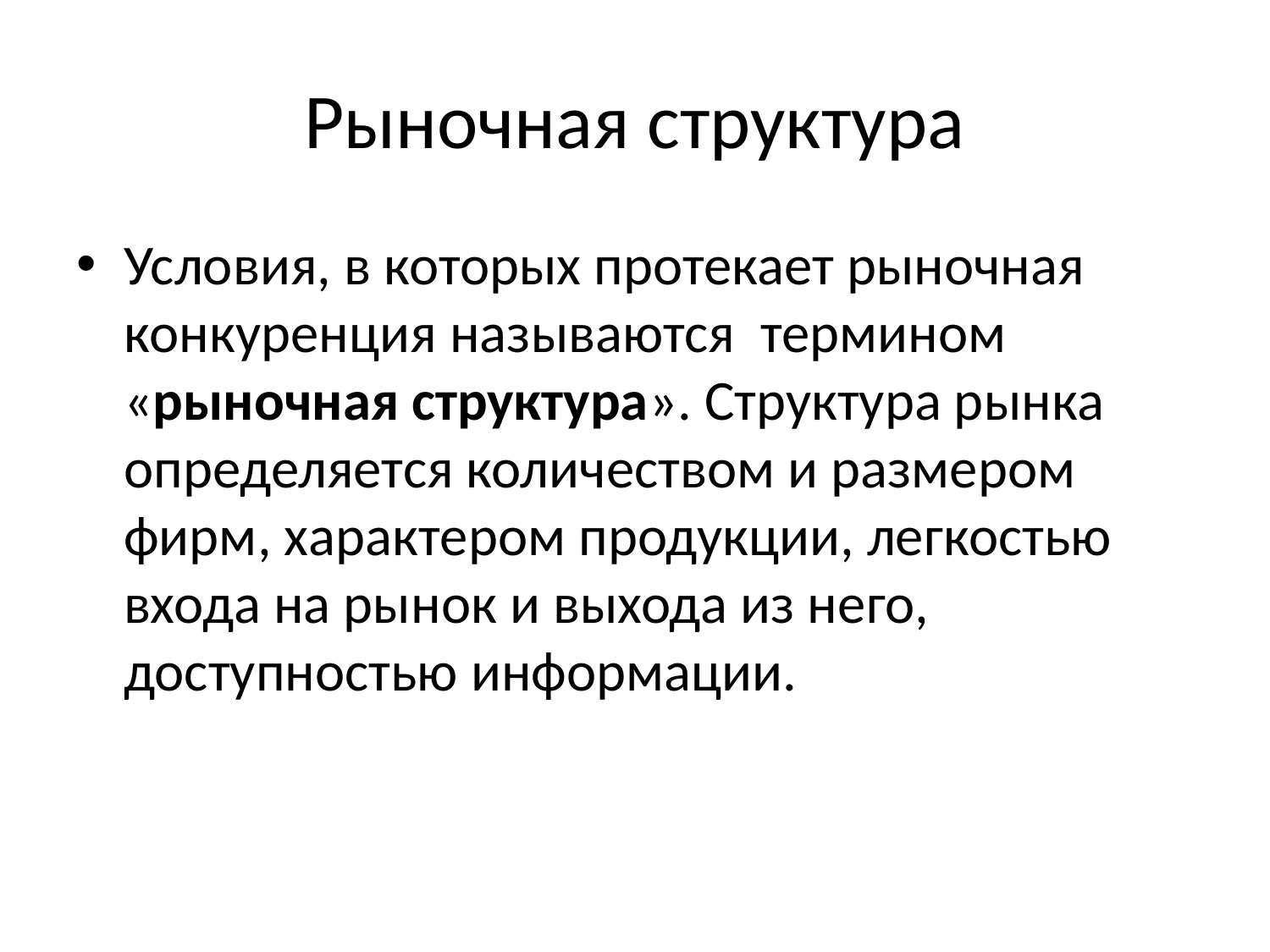

# Рыночная структура
Условия, в которых протекает рыночная конкуренция называются  термином «рыночная структура». Структура рынка определяется количеством и размером фирм, характером продукции, легкостью входа на рынок и выхода из него, доступностью информации.